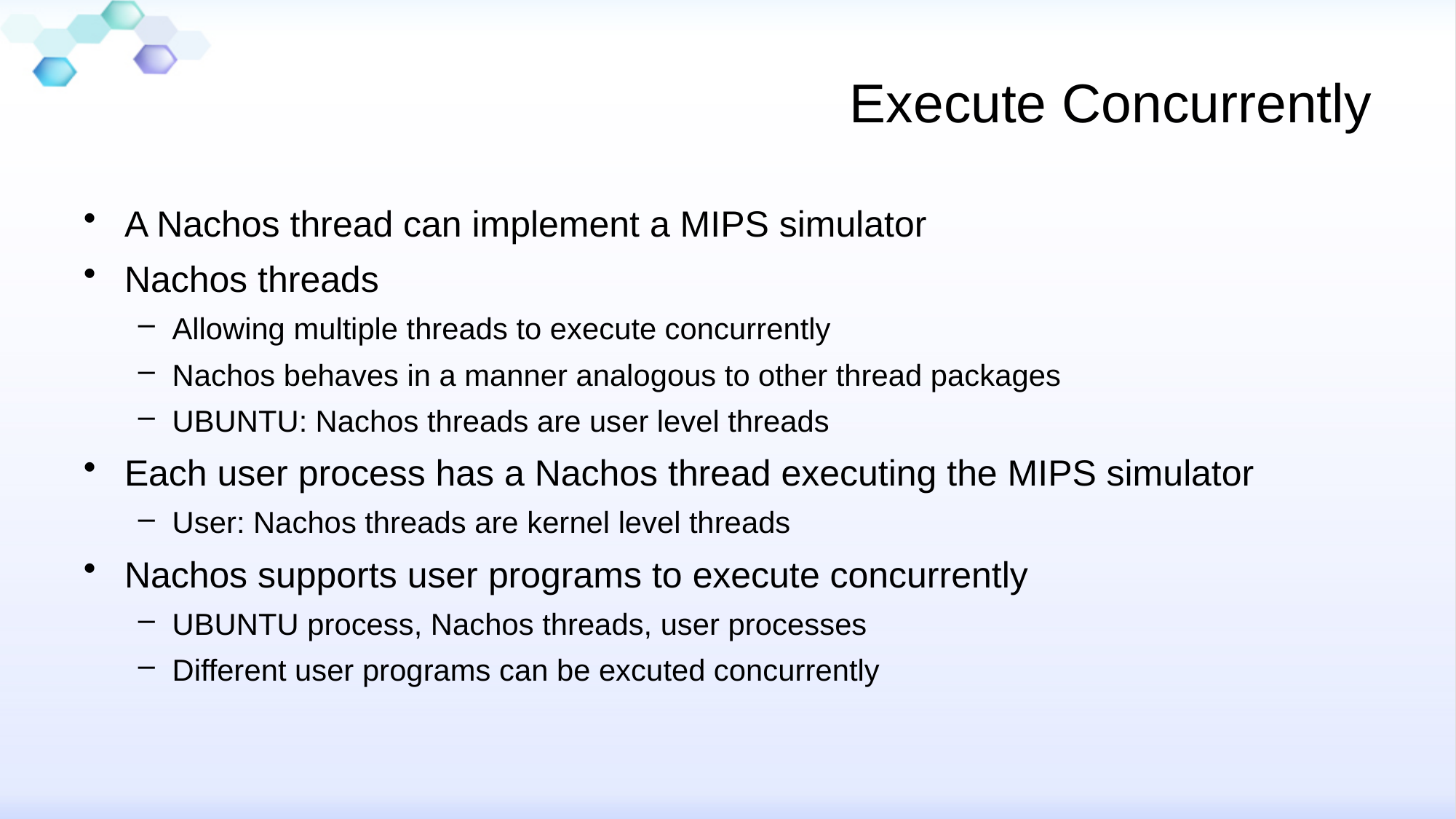

# Execute Concurrently
A Nachos thread can implement a MIPS simulator
Nachos threads
Allowing multiple threads to execute concurrently
Nachos behaves in a manner analogous to other thread packages
UBUNTU: Nachos threads are user level threads
Each user process has a Nachos thread executing the MIPS simulator
User: Nachos threads are kernel level threads
Nachos supports user programs to execute concurrently
UBUNTU process, Nachos threads, user processes
Different user programs can be excuted concurrently